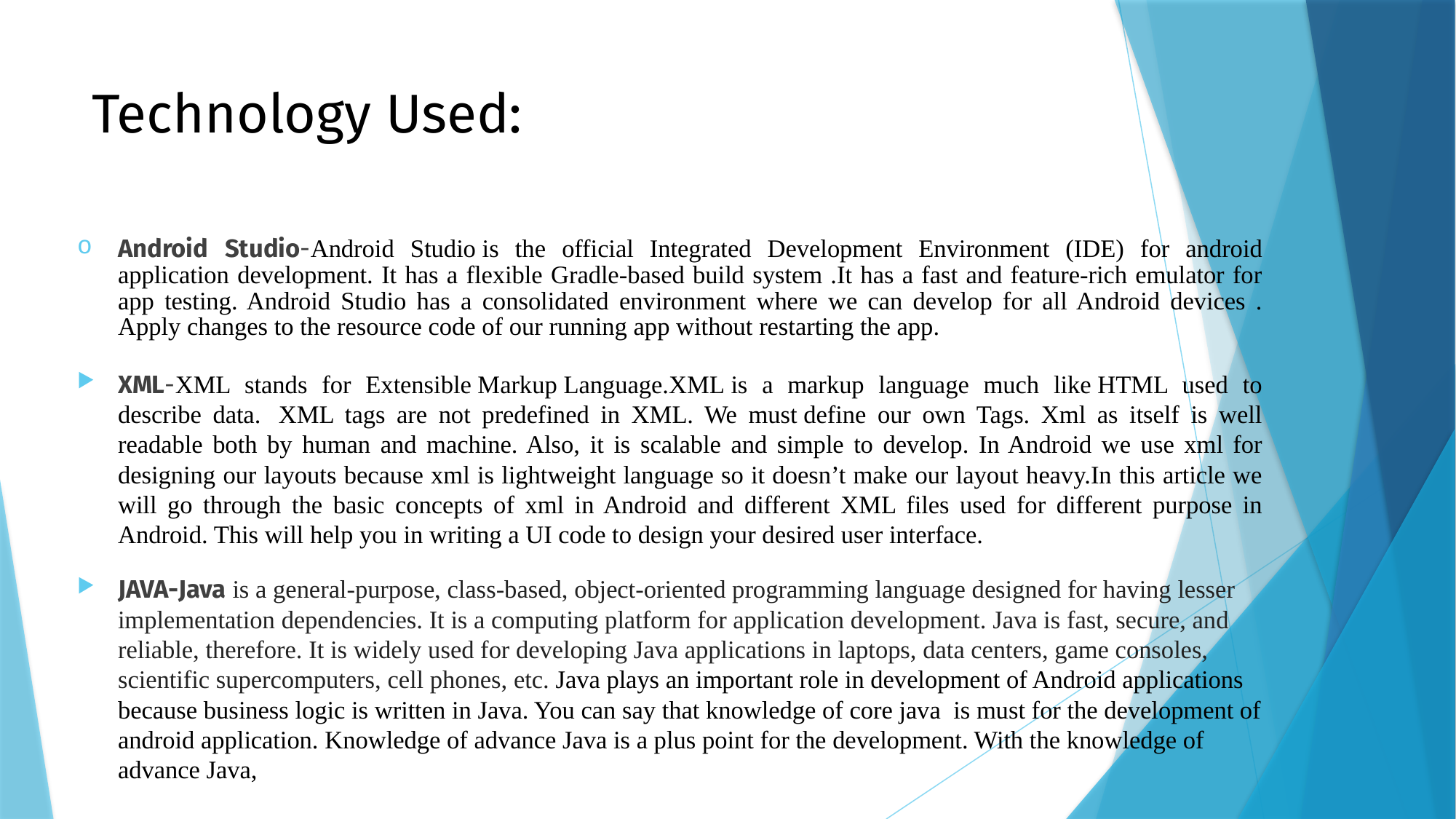

# Technology Used:
Android Studio-Android Studio is the official Integrated Development Environment (IDE) for android application development. It has a flexible Gradle-based build system .It has a fast and feature-rich emulator for app testing. Android Studio has a consolidated environment where we can develop for all Android devices . Apply changes to the resource code of our running app without restarting the app.
XML-XML stands for Extensible Markup Language.XML is a markup language much like HTML used to describe data.  XML tags are not predefined in XML. We must define our own Tags. Xml as itself is well readable both by human and machine. Also, it is scalable and simple to develop. In Android we use xml for designing our layouts because xml is lightweight language so it doesn’t make our layout heavy.In this article we will go through the basic concepts of xml in Android and different XML files used for different purpose in Android. This will help you in writing a UI code to design your desired user interface.
JAVA-Java is a general-purpose, class-based, object-oriented programming language designed for having lesser implementation dependencies. It is a computing platform for application development. Java is fast, secure, and reliable, therefore. It is widely used for developing Java applications in laptops, data centers, game consoles, scientific supercomputers, cell phones, etc. Java plays an important role in development of Android applications because business logic is written in Java. You can say that knowledge of core java  is must for the development of android application. Knowledge of advance Java is a plus point for the development. With the knowledge of advance Java,